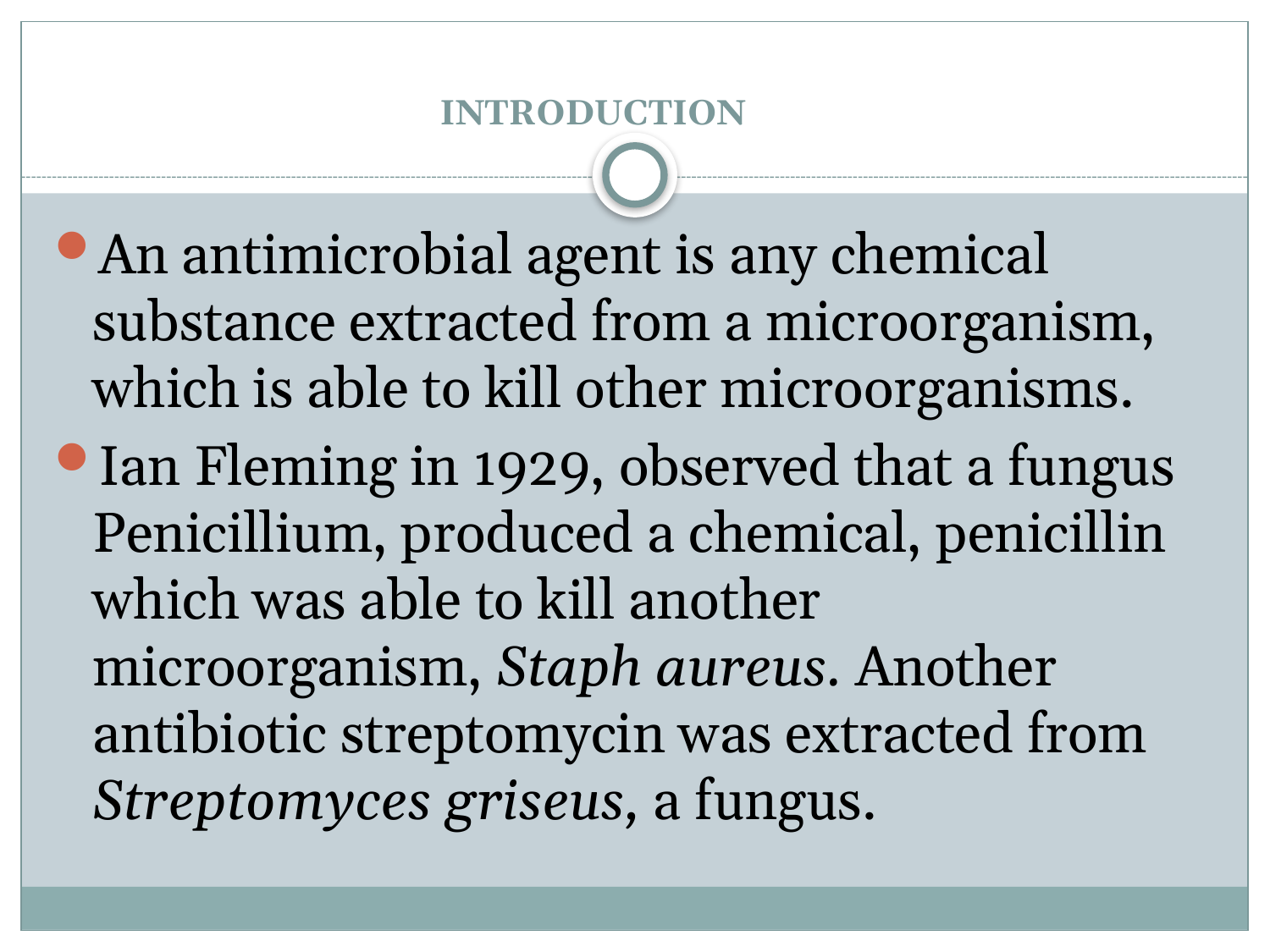

# INTRODUCTION
An antimicrobial agent is any chemical substance extracted from a microorganism, which is able to kill other microorganisms.
Ian Fleming in 1929, observed that a fungus Penicillium, produced a chemical, penicillin which was able to kill another microorganism, Staph aureus. Another antibiotic streptomycin was extracted from Streptomyces griseus, a fungus.